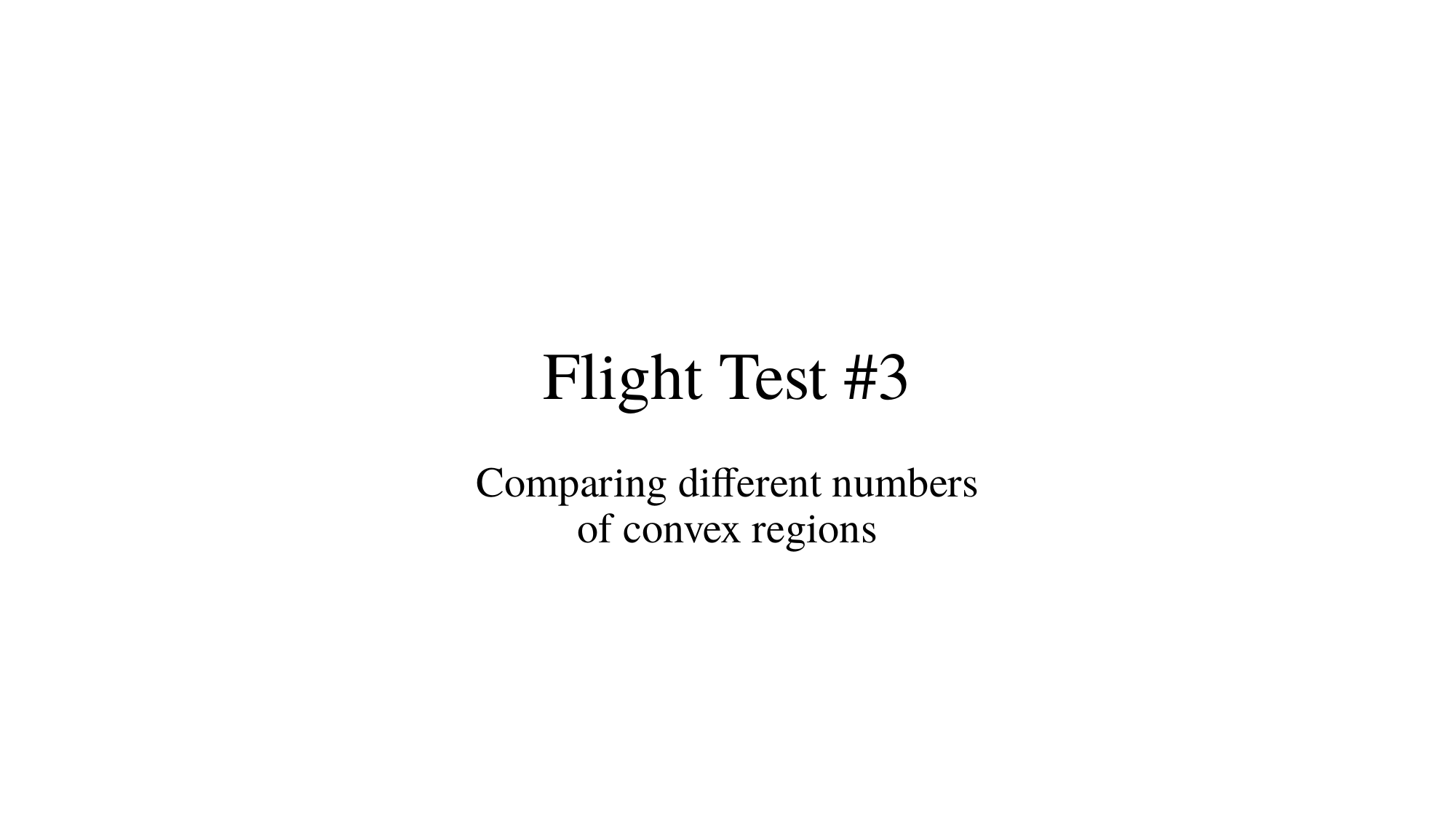

# Flight Test #3
Comparing different numbers
of convex regions